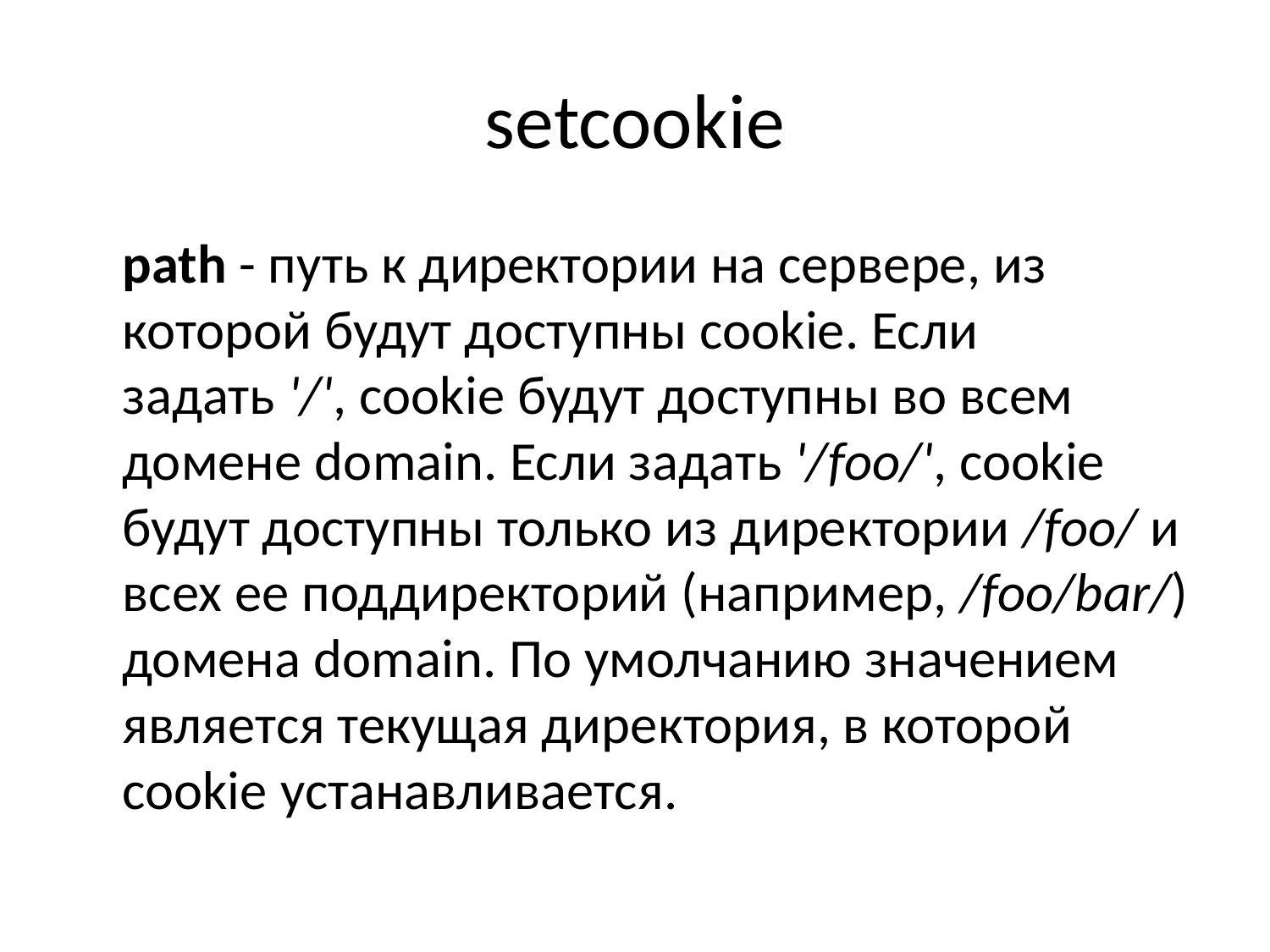

# setcookie
	path - путь к директории на сервере, из которой будут доступны cookie. Если задать '/', cookie будут доступны во всем домене domain. Если задать '/foo/', cookie будут доступны только из директории /foo/ и всех ее поддиректорий (например, /foo/bar/) домена domain. По умолчанию значением является текущая директория, в которой cookie устанавливается.